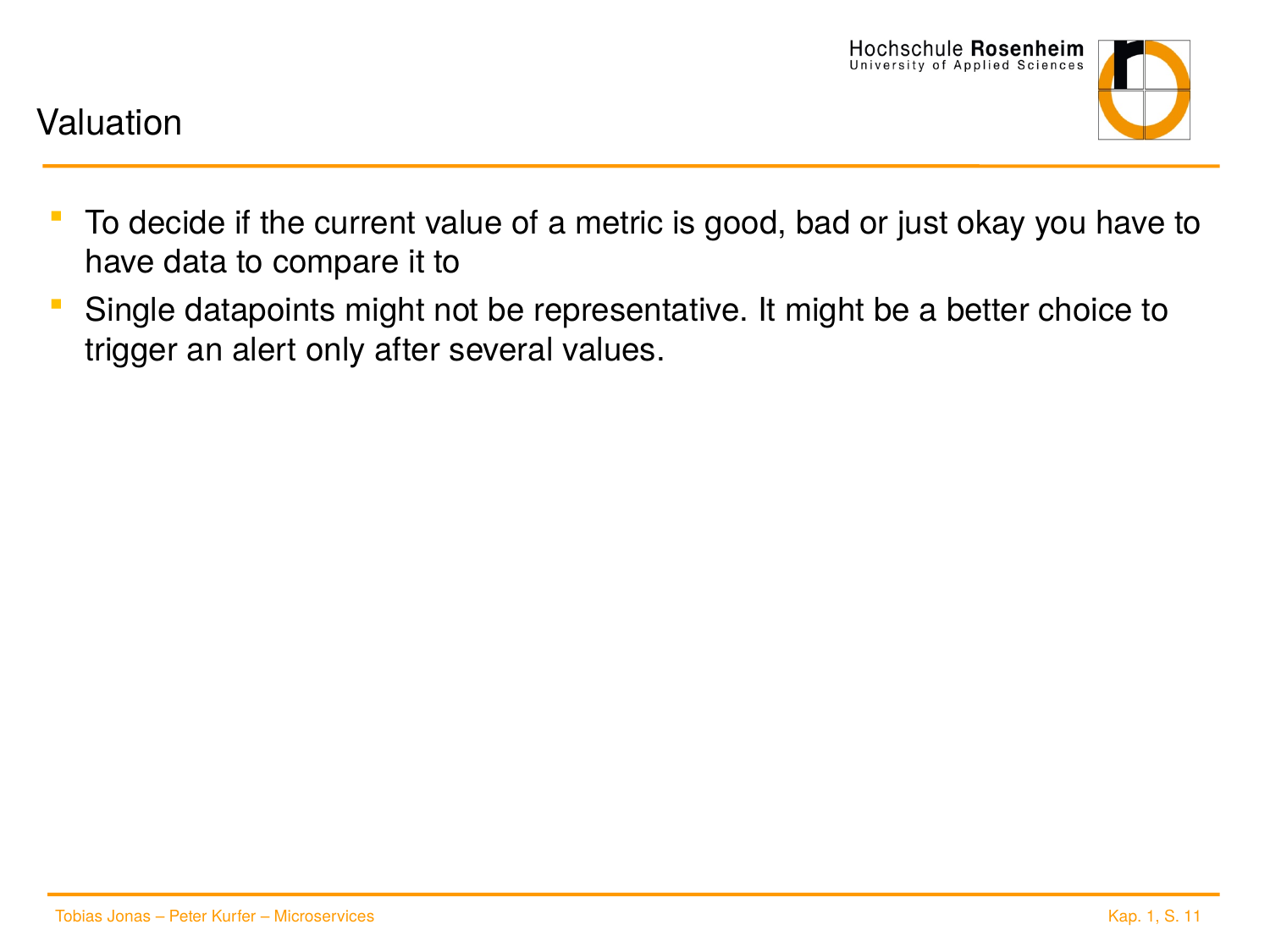

# Valuation
To decide if the current value of a metric is good, bad or just okay you have to have data to compare it to
Single datapoints might not be representative. It might be a better choice to trigger an alert only after several values.